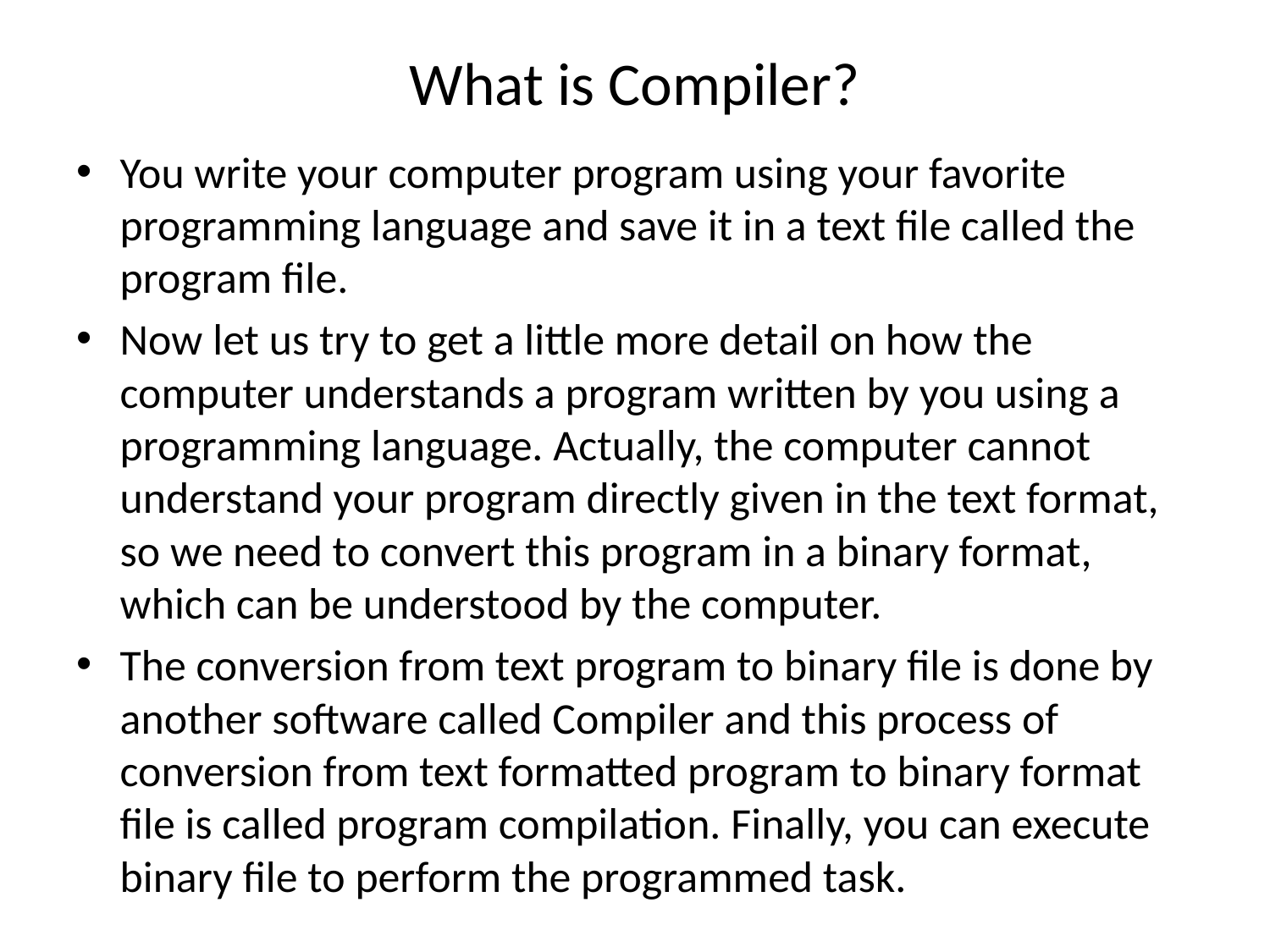

# What is Compiler?
You write your computer program using your favorite programming language and save it in a text file called the program file.
Now let us try to get a little more detail on how the computer understands a program written by you using a programming language. Actually, the computer cannot understand your program directly given in the text format, so we need to convert this program in a binary format, which can be understood by the computer.
The conversion from text program to binary file is done by another software called Compiler and this process of conversion from text formatted program to binary format file is called program compilation. Finally, you can execute binary file to perform the programmed task.